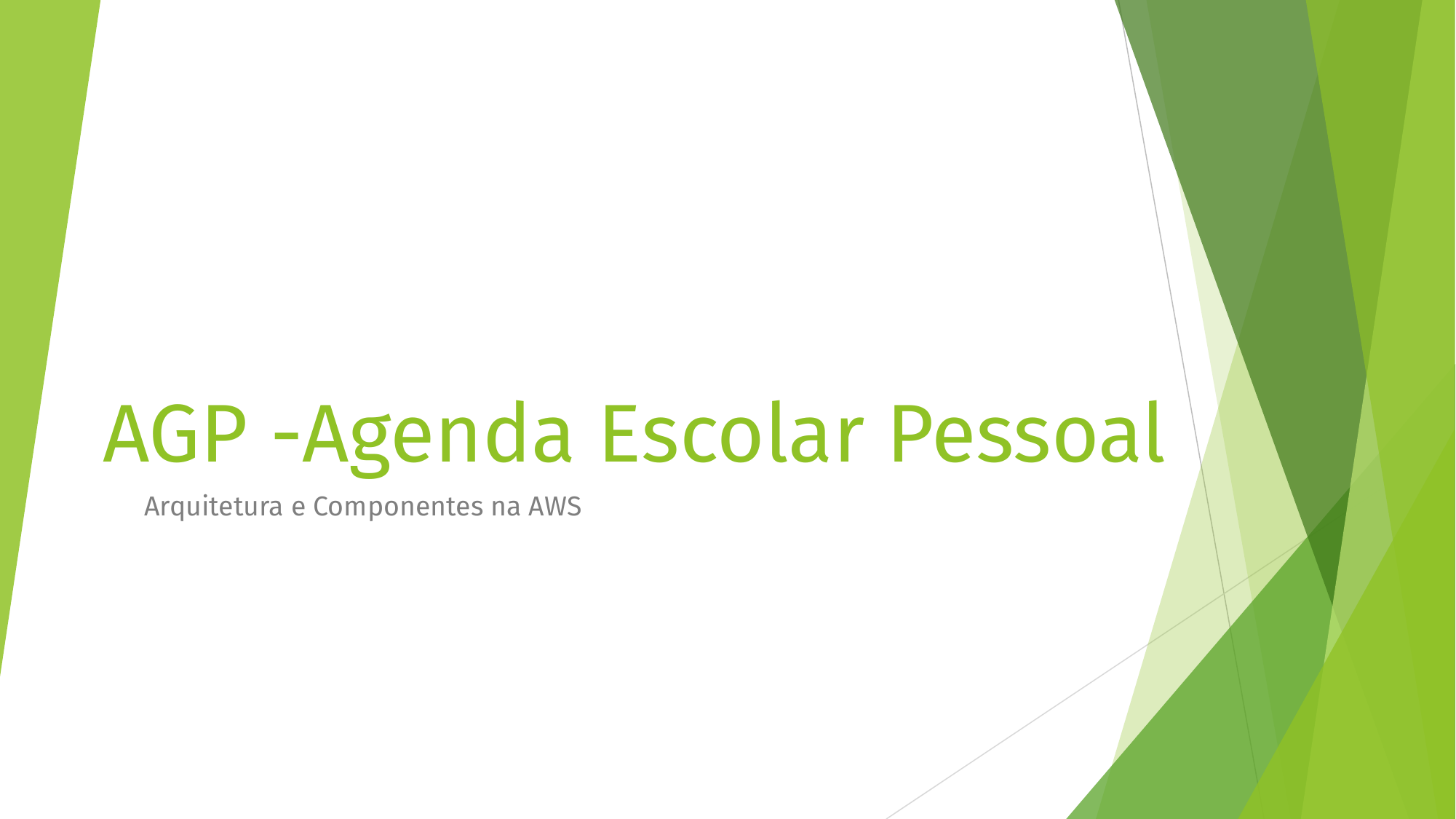

# AGP -Agenda Escolar Pessoal
Arquitetura e Componentes na AWS